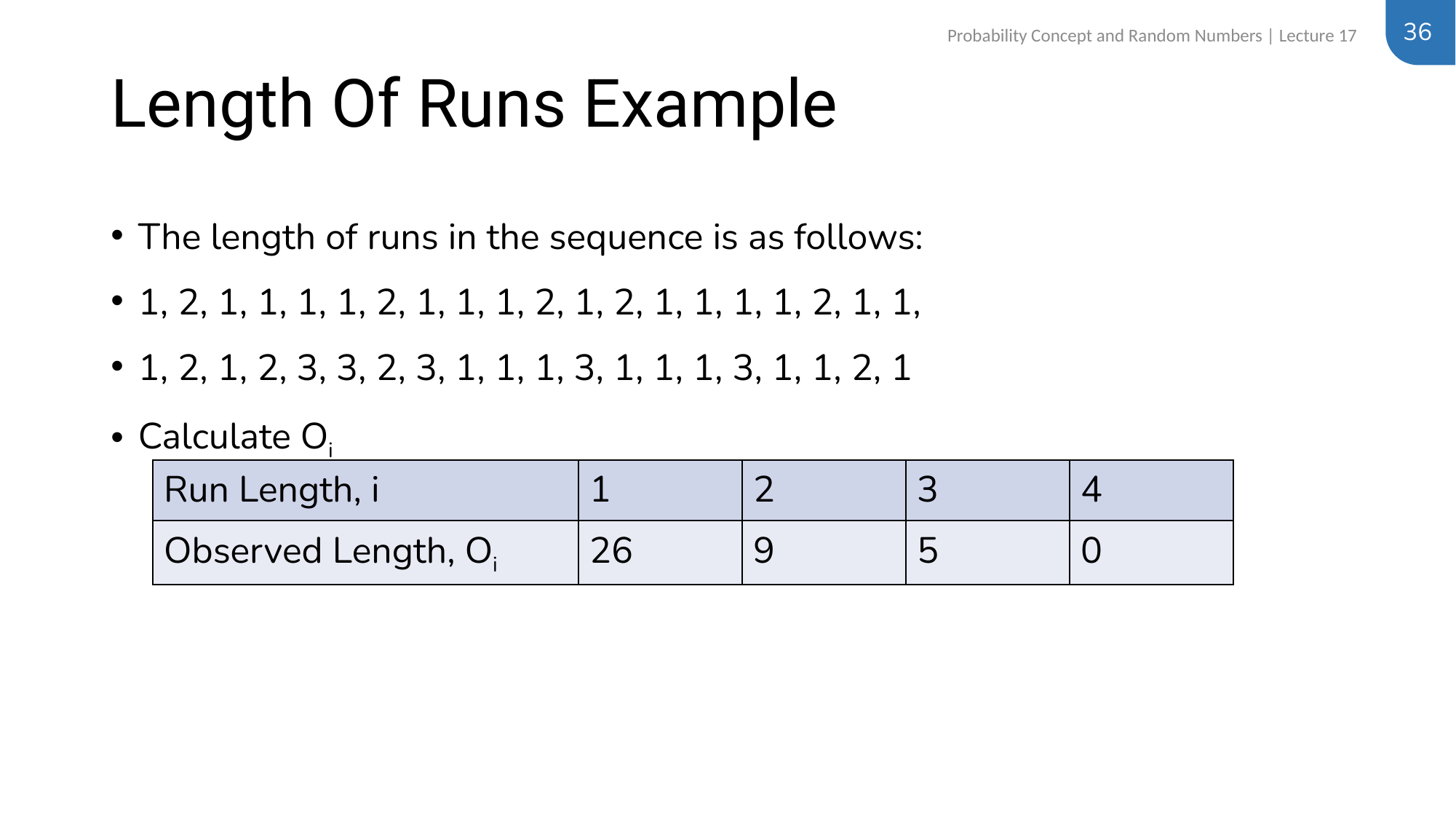

36
Probability Concept and Random Numbers | Lecture 17
# Length Of Runs Example
The length of runs in the sequence is as follows:
1, 2, 1, 1, 1, 1, 2, 1, 1, 1, 2, 1, 2, 1, 1, 1, 1, 2, 1, 1,
1, 2, 1, 2, 3, 3, 2, 3, 1, 1, 1, 3, 1, 1, 1, 3, 1, 1, 2, 1
Calculate Oi

| Run Length, i | 1 | 2 | 3 | 4 |
| --- | --- | --- | --- | --- |
| Observed Length, Oi | 26 | 9 | 5 | 0 |